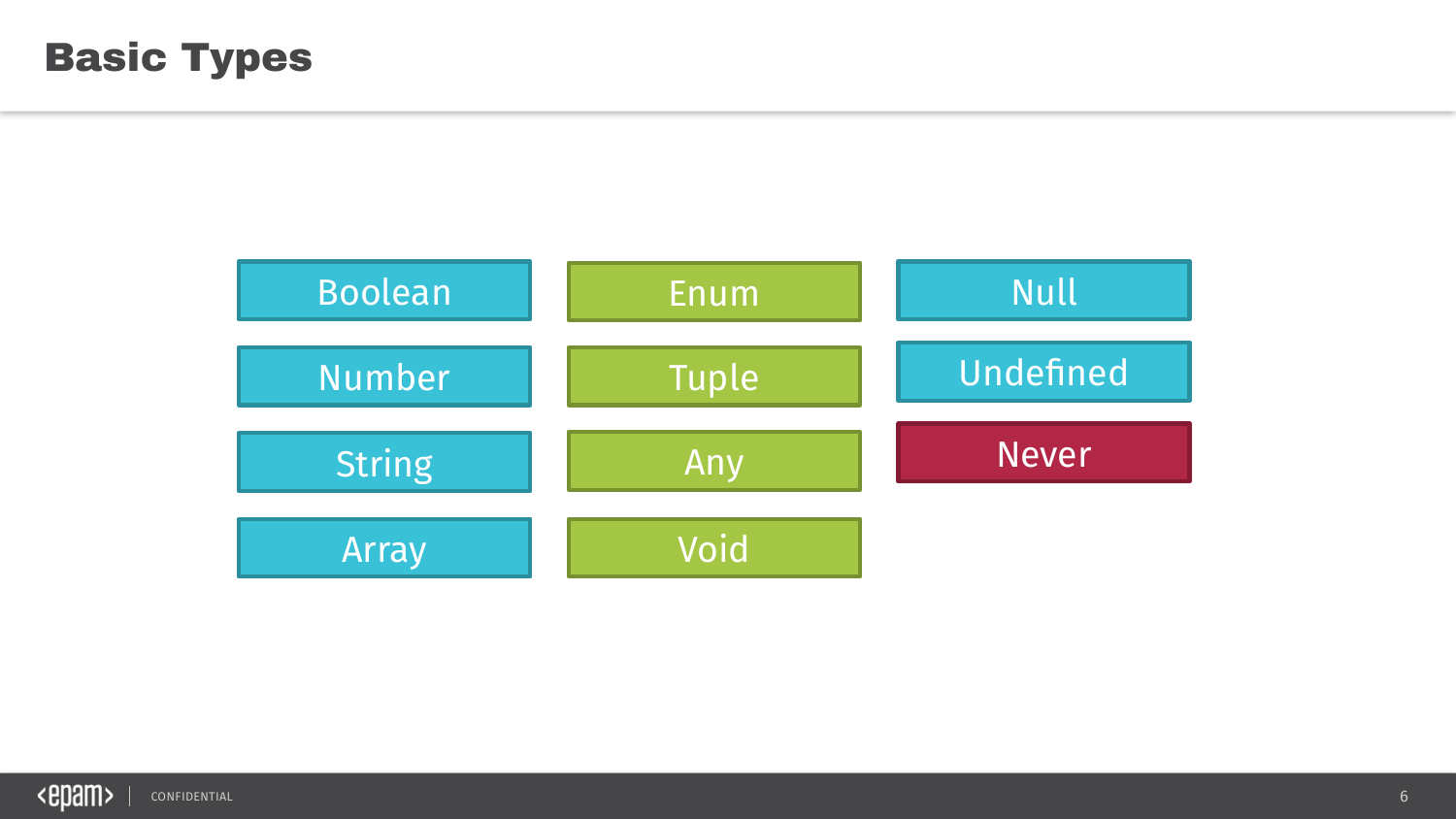

Basic Types
Boolean
Null
Enum
Undefined
Number
Tuple
Never
Any
String
Array
Void